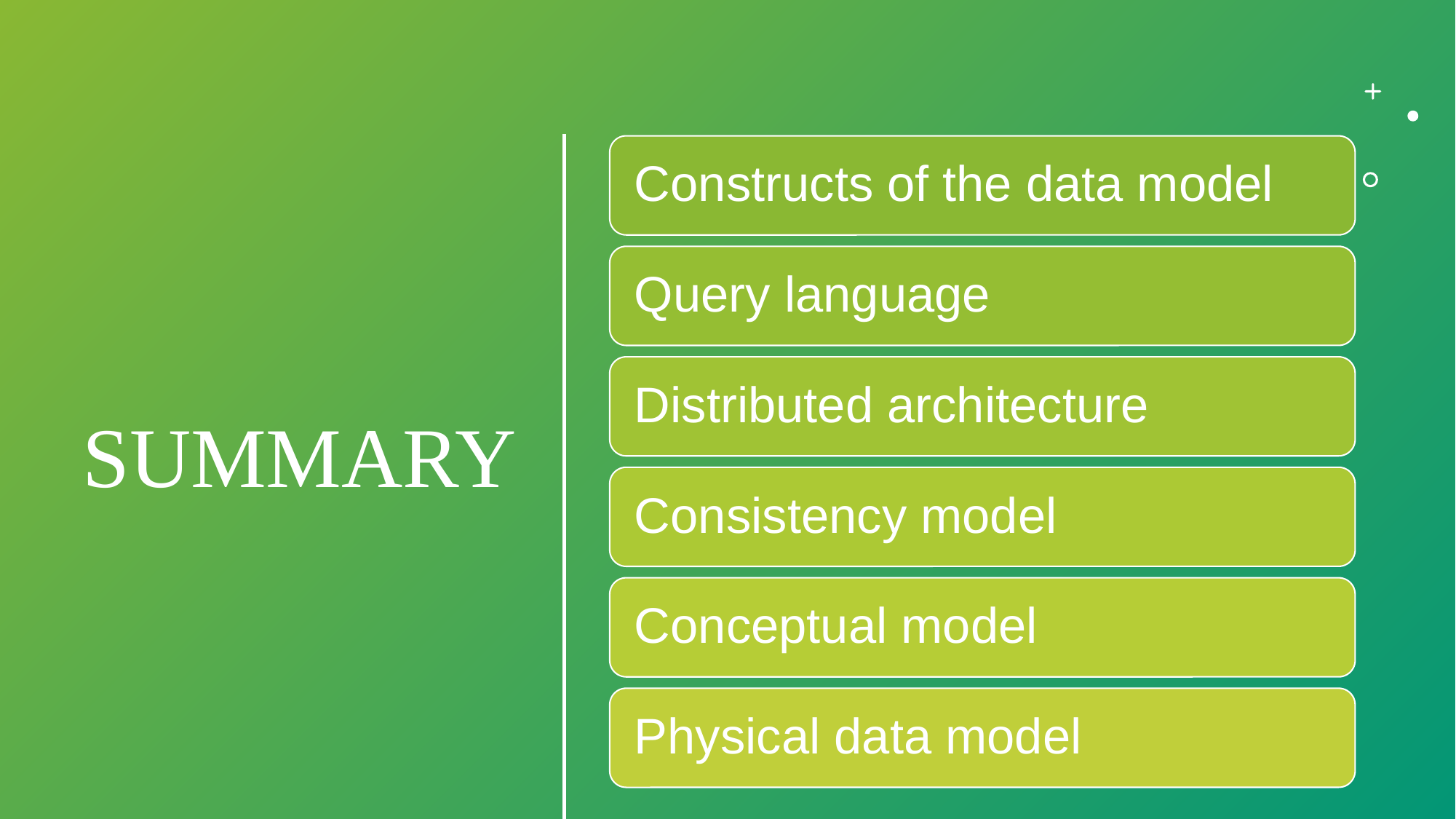

# SUMMARY
Constructs of the data model
Query language
Distributed architecture
Consistency model
Conceptual model
Physical data model